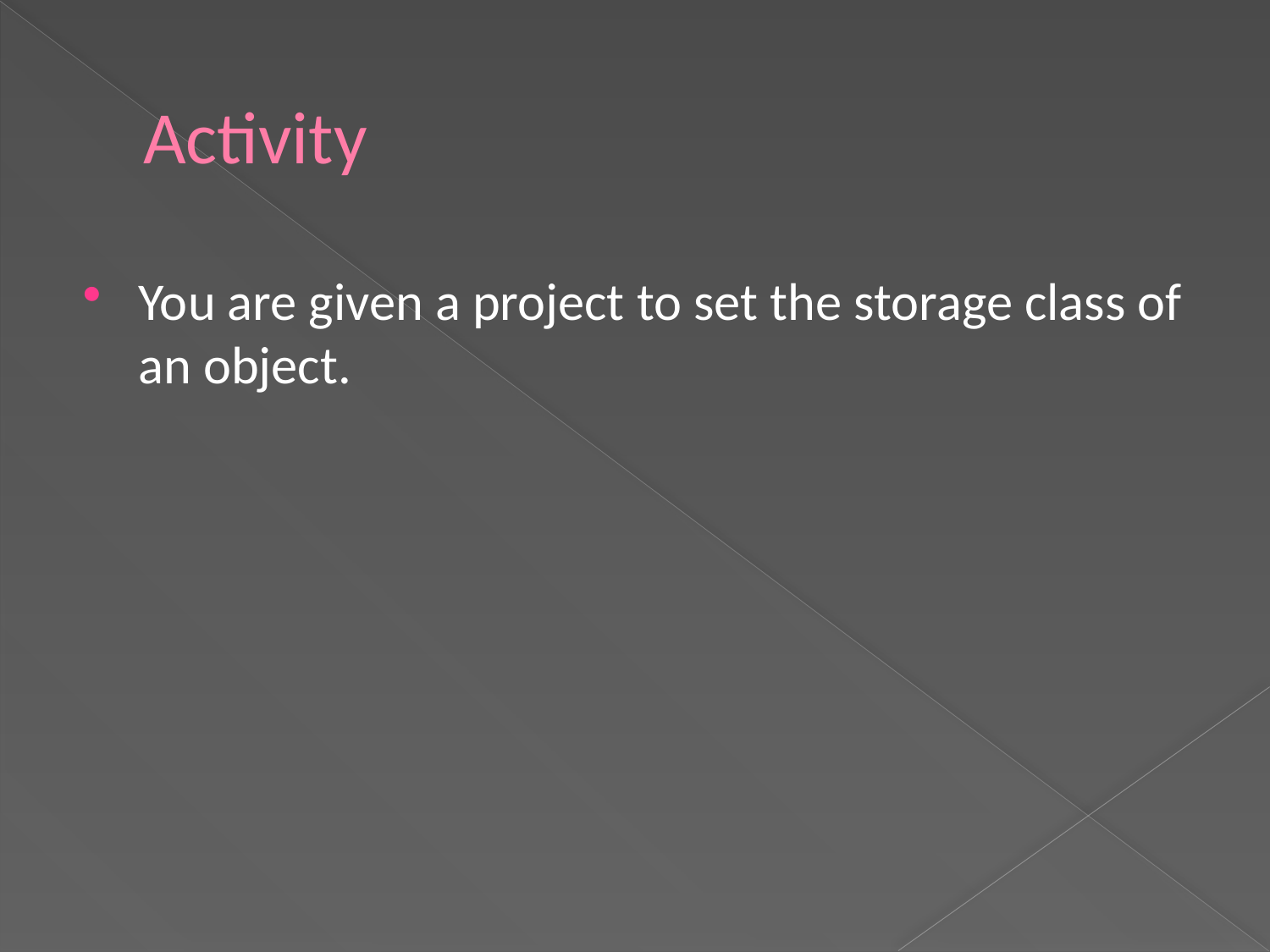

# Activity
You are given a project to set the storage class of an object.